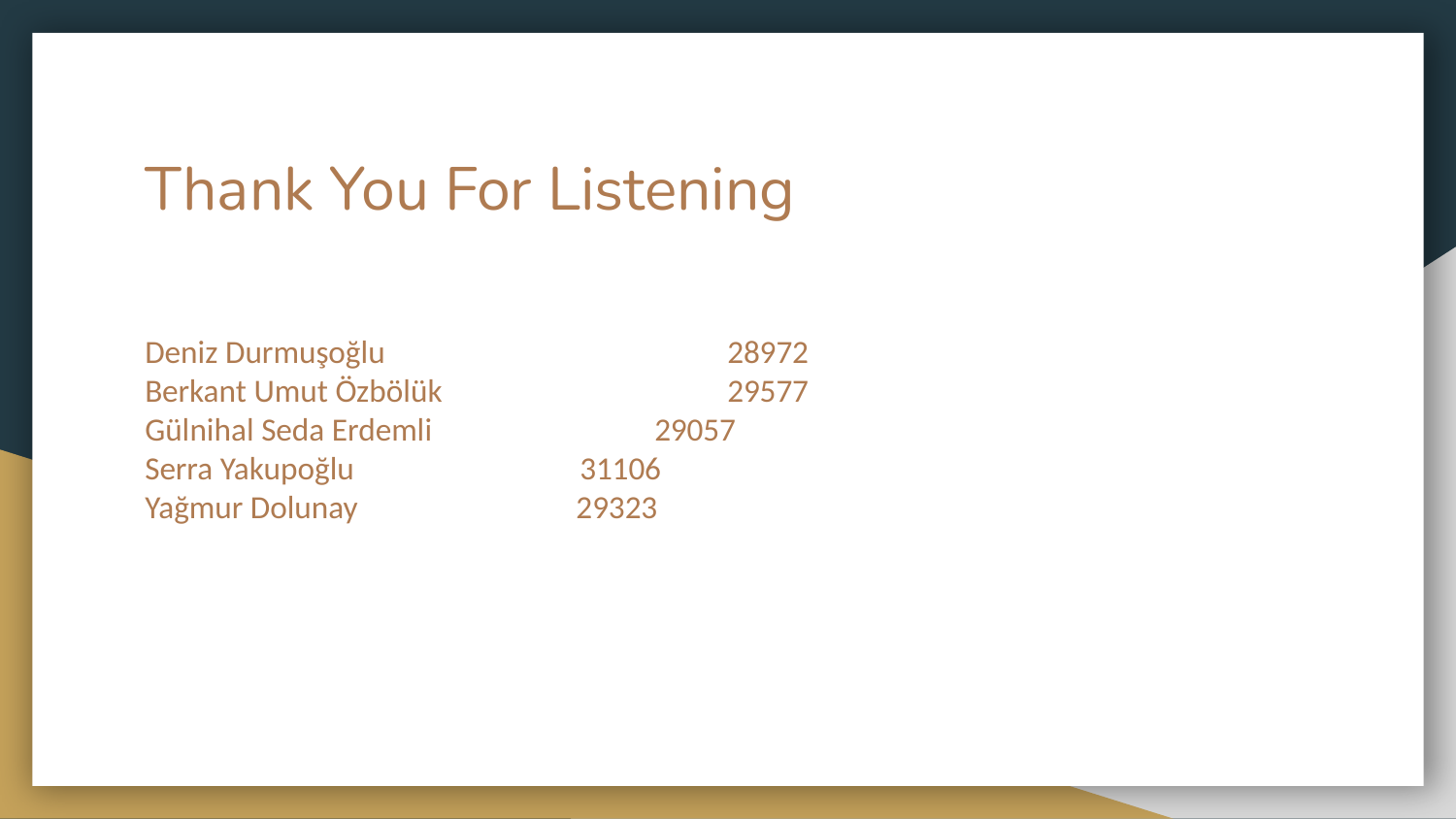

# Thank You For Listening
Deniz Durmuşoğlu			28972
Berkant Umut Özbölük		29577
Gülnihal Seda Erdemli		          29057
Serra Yakupoğlu                               31106
Yağmur Dolunay                              29323